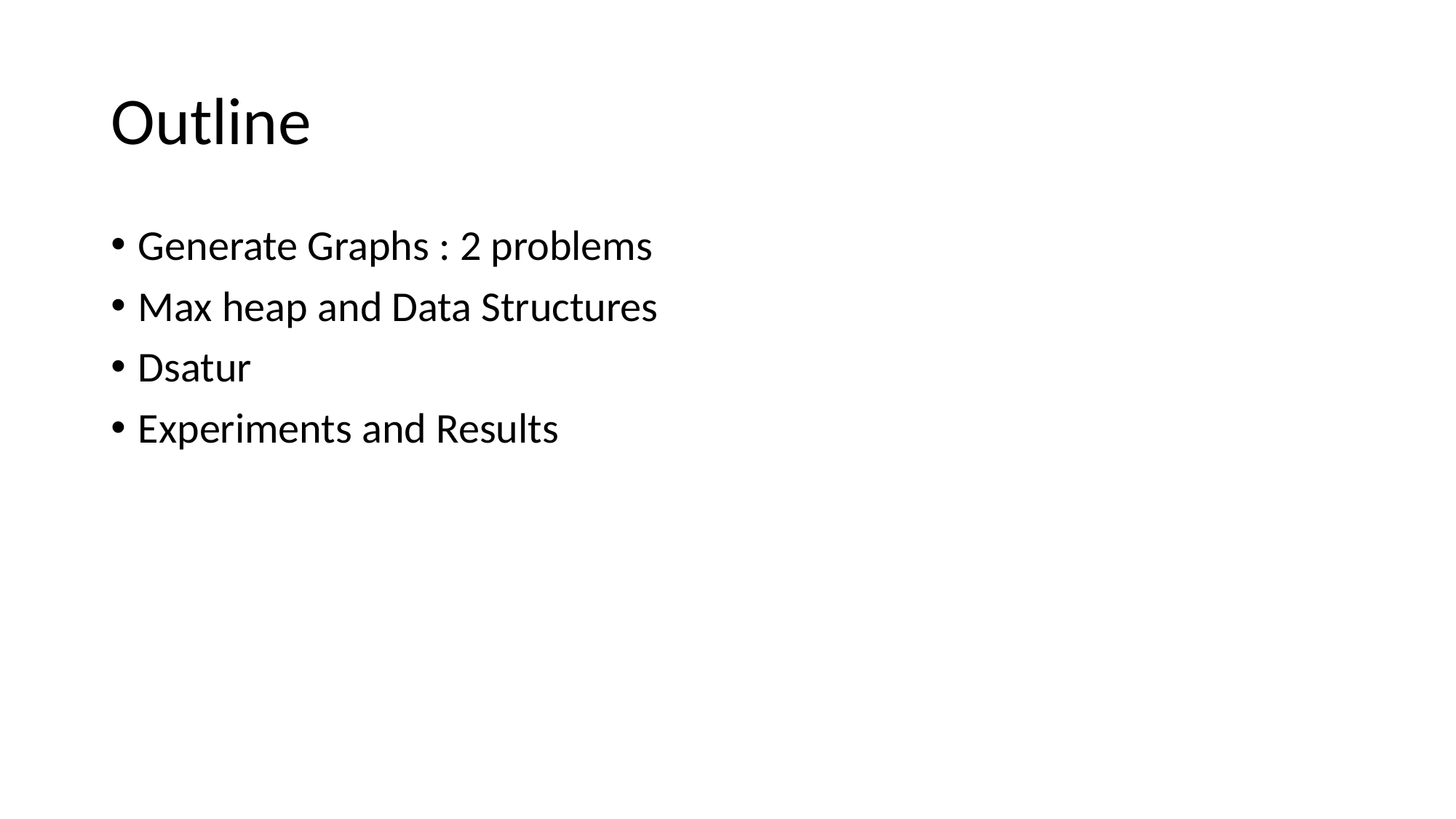

# Outline
Generate Graphs : 2 problems
Max heap and Data Structures
Dsatur
Experiments and Results